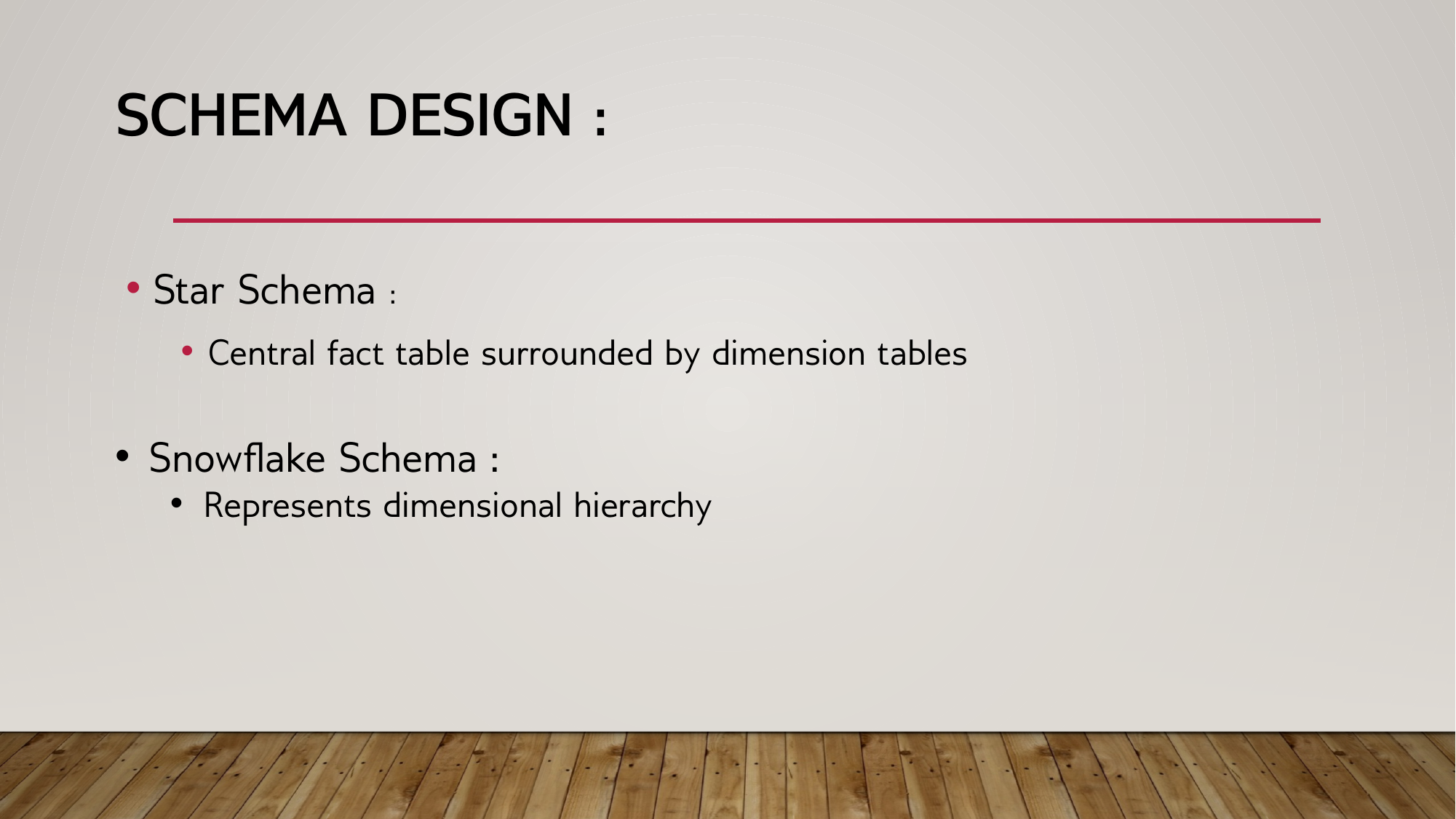

# Schema Design :
Star Schema :
Central fact table surrounded by dimension tables
Snowflake Schema :
Represents dimensional hierarchy